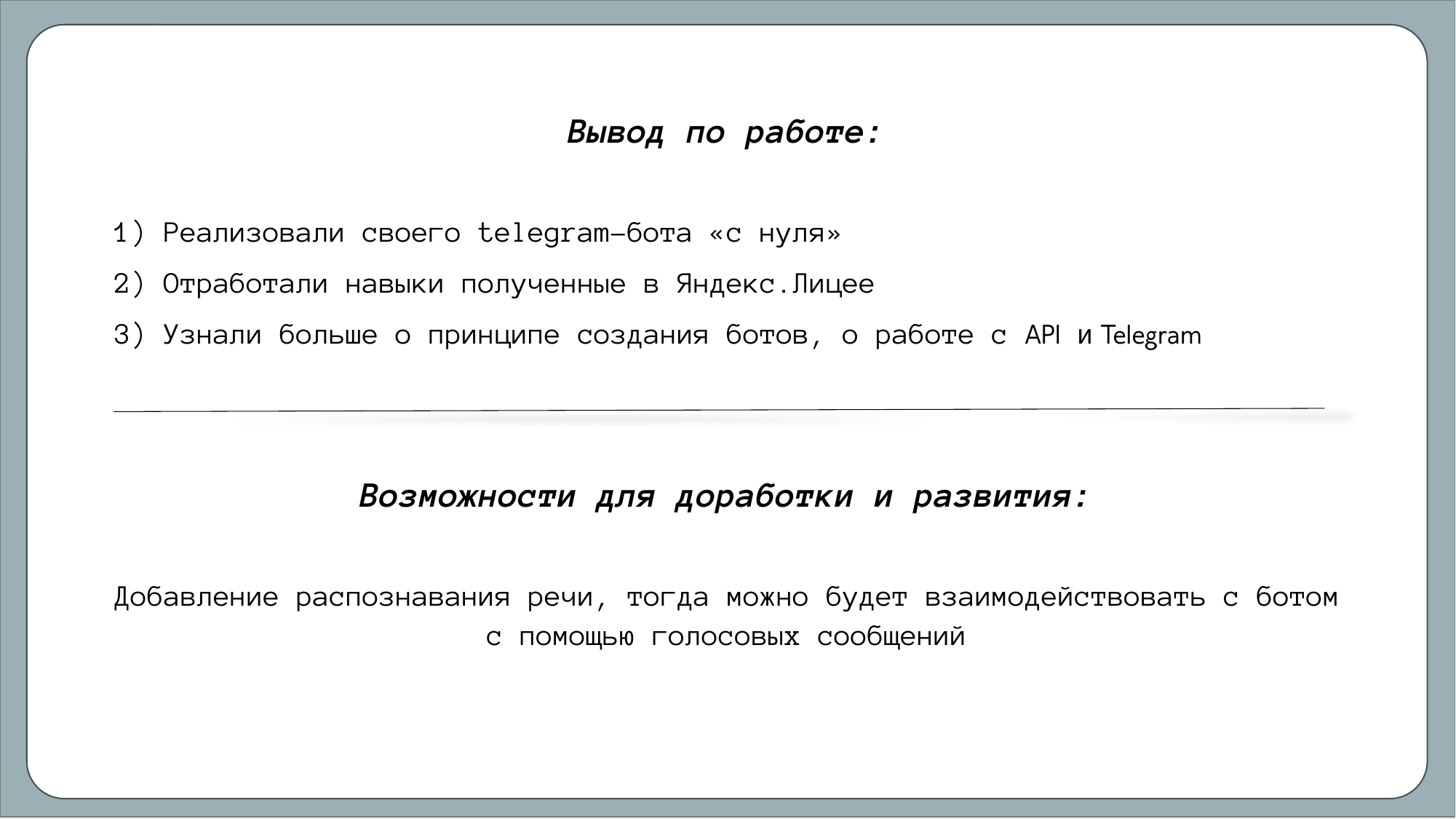

Вывод по работе:
1) Реализовали своего telegram-бота «с нуля»
2) Отработали навыки полученные в Яндекс.Лицее
3) Узнали больше о принципе создания ботов, о работе с API  и Telegram

Возможности для доработки и развития:
Добавление распознавания речи, тогда можно будет взаимодействовать с ботом с помощью голосовых сообщений